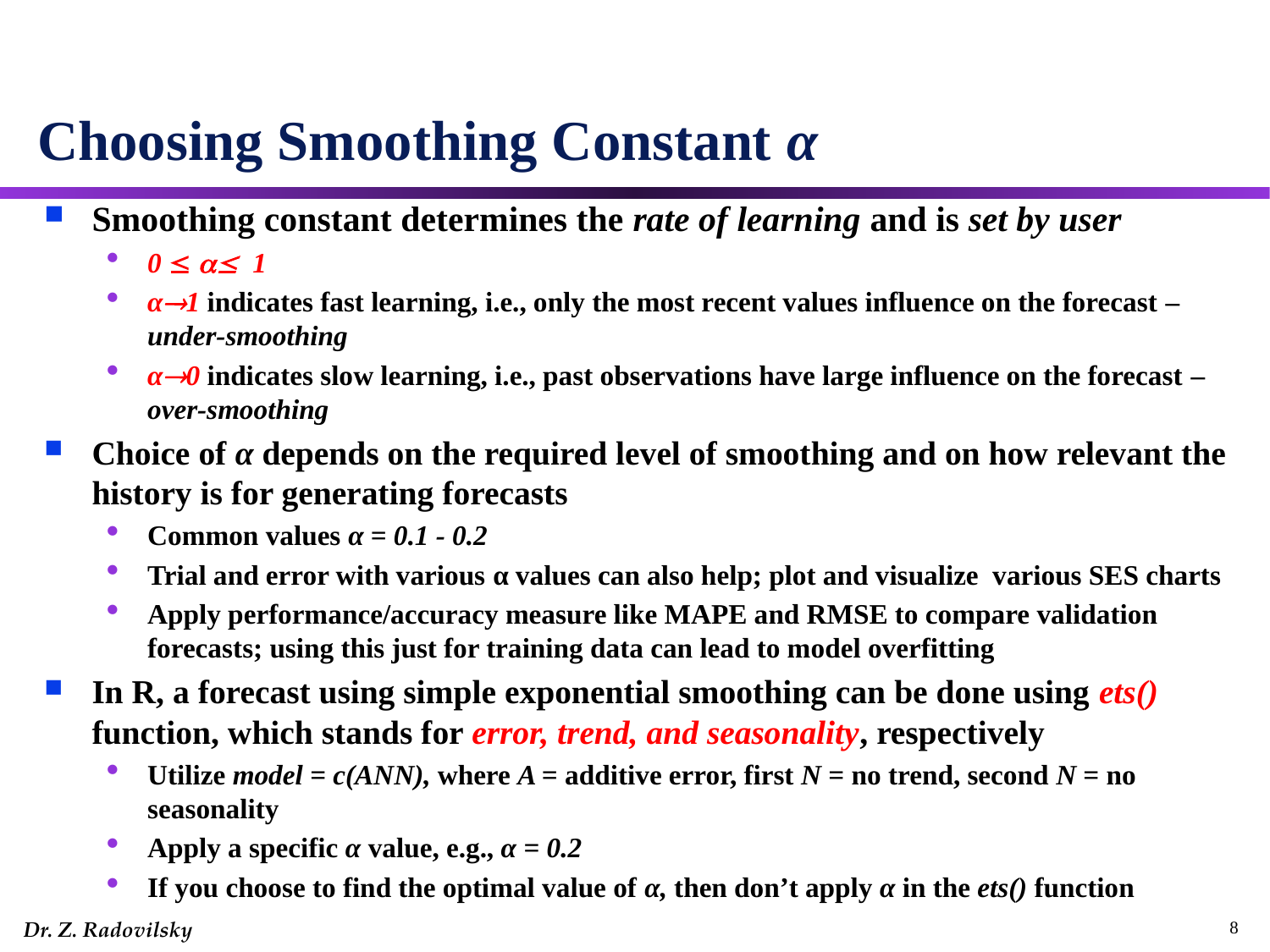

# Choosing Smoothing Constant α
Smoothing constant determines the rate of learning and is set by user
0 ≤ α≤ 1
α→1 indicates fast learning, i.e., only the most recent values influence on the forecast – under-smoothing
α→0 indicates slow learning, i.e., past observations have large influence on the forecast – over-smoothing
Choice of α depends on the required level of smoothing and on how relevant the history is for generating forecasts
Common values α = 0.1 - 0.2
Trial and error with various α values can also help; plot and visualize  various SES charts
Apply performance/accuracy measure like MAPE and RMSE to compare validation forecasts; using this just for training data can lead to model overfitting
In R, a forecast using simple exponential smoothing can be done using ets() function, which stands for error, trend, and seasonality, respectively
Utilize model = c(ANN), where A = additive error, first N = no trend, second N = no seasonality
Apply a specific α value, e.g., α = 0.2
If you choose to find the optimal value of α, then don’t apply α in the ets() function